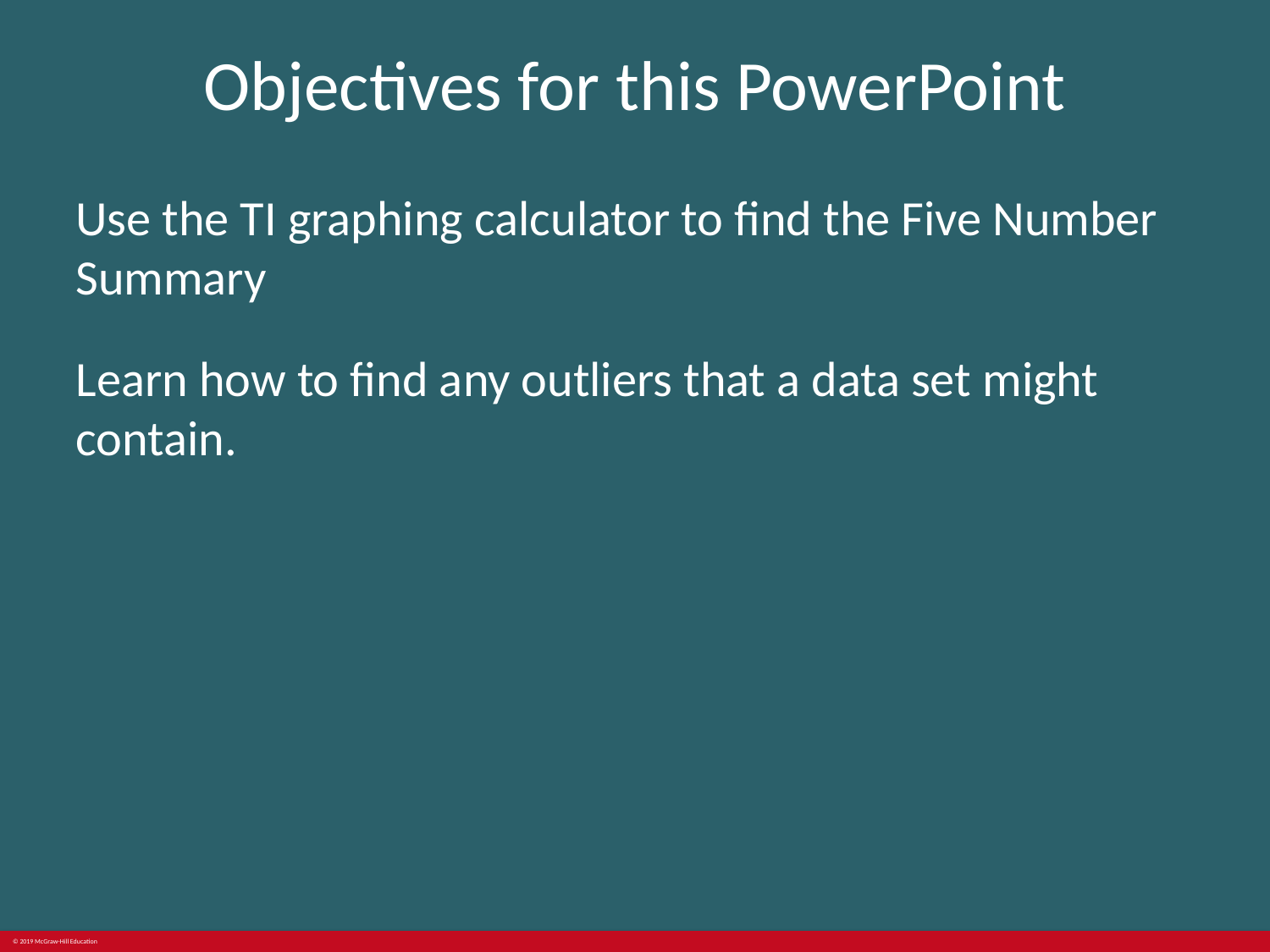

# Objectives for this PowerPoint
Use the TI graphing calculator to find the Five Number Summary
Learn how to find any outliers that a data set might contain.